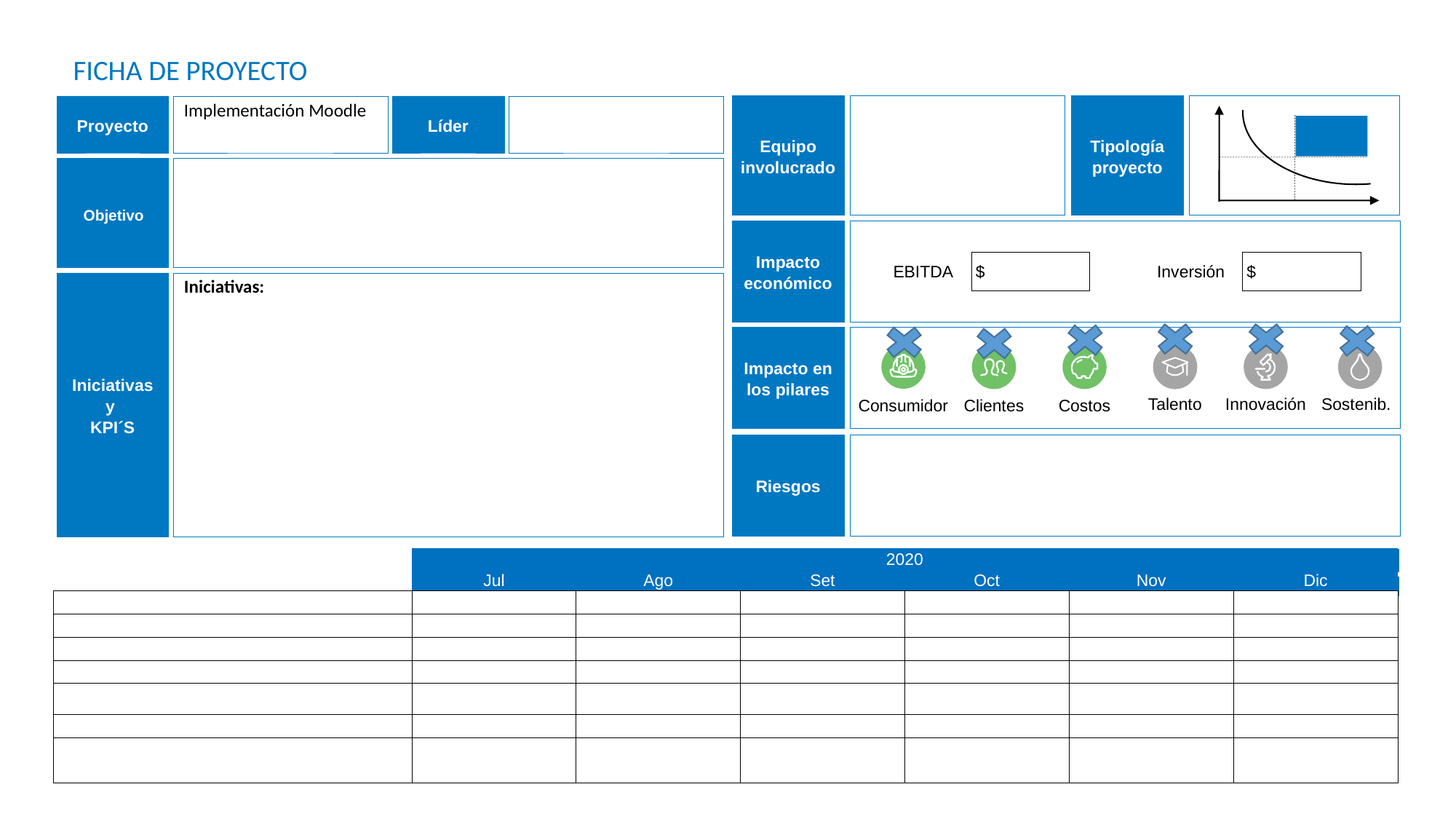

Implementación Moodle

Objetivo

Iniciativas:

|  | 2020 |  |  |  |  |  |
| --- | --- | --- | --- | --- | --- | --- |
|  | Jul | Ago | Set | Oct | Nov | Dic |
|  |  |  |  |  |  |  |
|  |  |  |  |  |  |  |
|  |  |  |  |  |  |  |
|  |  |  |  |  |  |  |
|  |  |  |  |  |  |  |
|  |  |  |  |  |  |  |
|  |  |  |  |  |  |  |
2020
Desarrollo de UX
Despliegue de Plataforma
Entrenamiento en uso de plataforma
Diseño Instruccional
Evaluación de impacto
Plan de acción